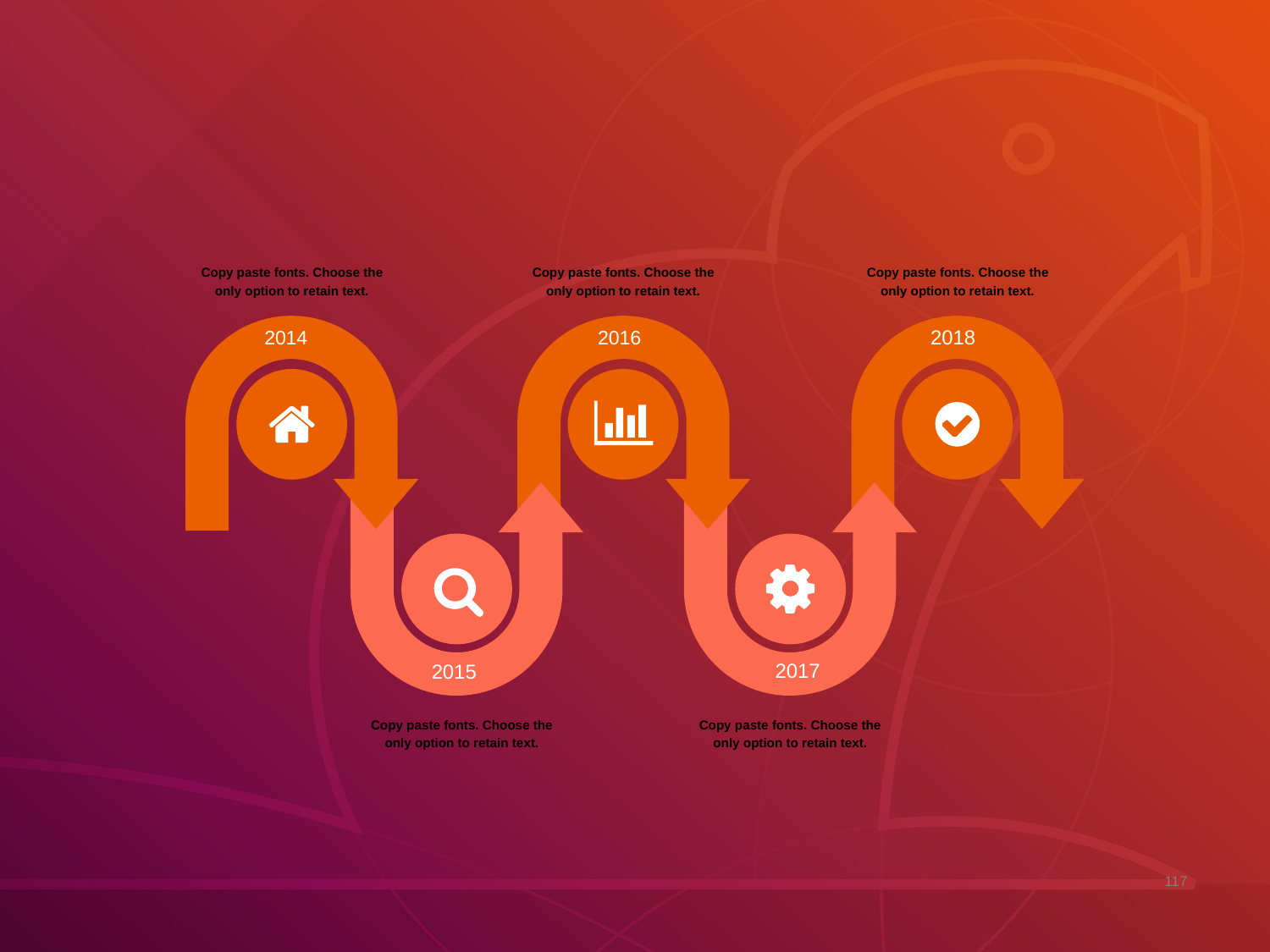

#
Copy paste fonts. Choose the only option to retain text.
Copy paste fonts. Choose the only option to retain text.
Copy paste fonts. Choose the only option to retain text.
2016
2018
2014

2017
2015
Copy paste fonts. Choose the only option to retain text.
Copy paste fonts. Choose the only option to retain text.
117